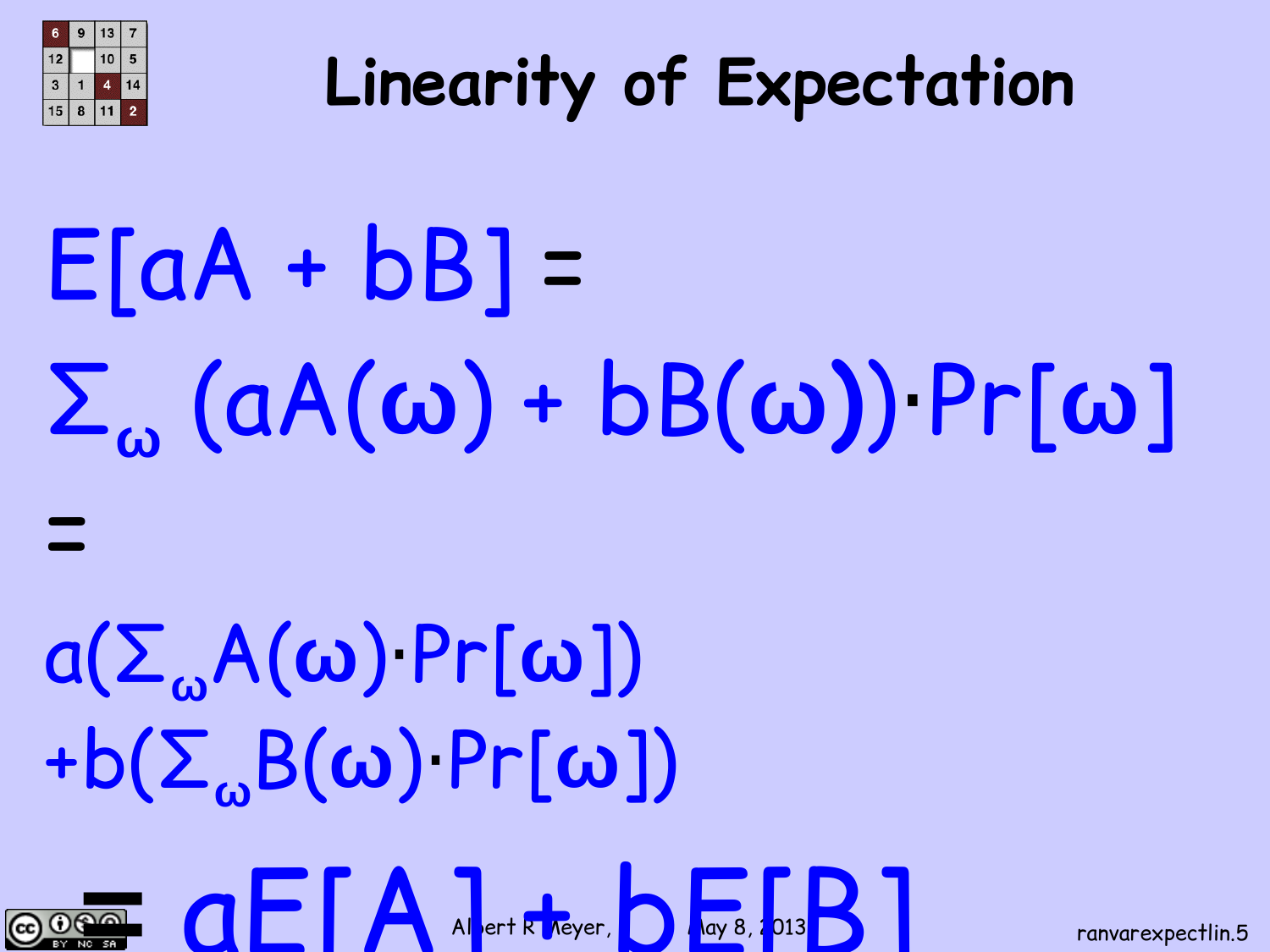

# Linearity of Expectation
E[aA + bB] =
∑ω (aA(ω) + bB(ω))⋅Pr[ω] =
a(∑ωA(ω)⋅Pr[ω])+b(∑ωB(ω)⋅Pr[ω])
 = aE[A] + bE[B]
ranvarexpectlin.5